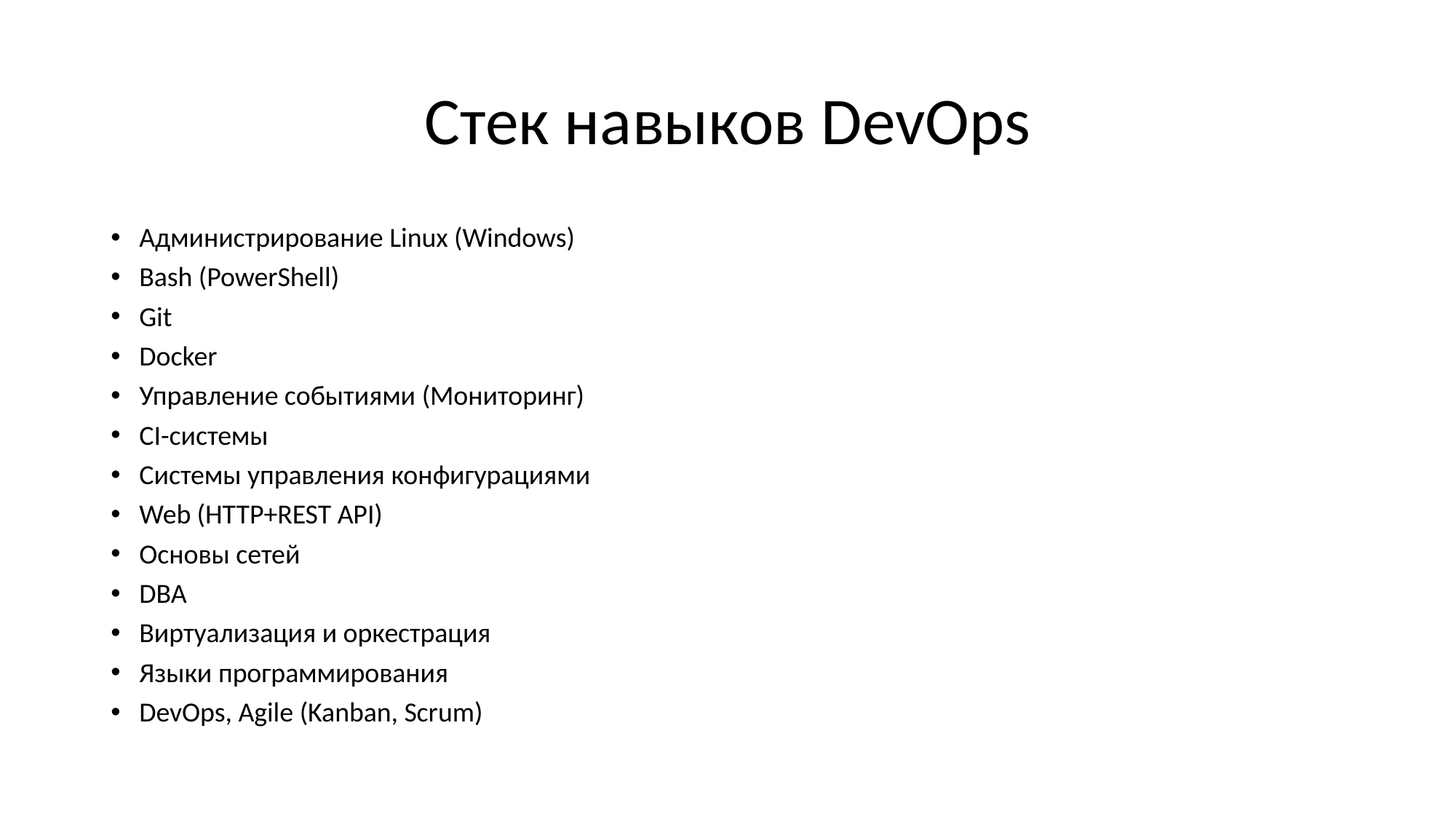

# Стек навыков DevOps
Администрирование Linux (Windows)
Bash (PowerShell)
Git
Docker
Управление событиями (Мониторинг)
CI-системы
Системы управления конфигурациями
Web (HTTP+REST API)
Основы сетей
DBA
Виртуализация и оркестрация
Языки программирования
DevOps, Agile (Kanban, Scrum)